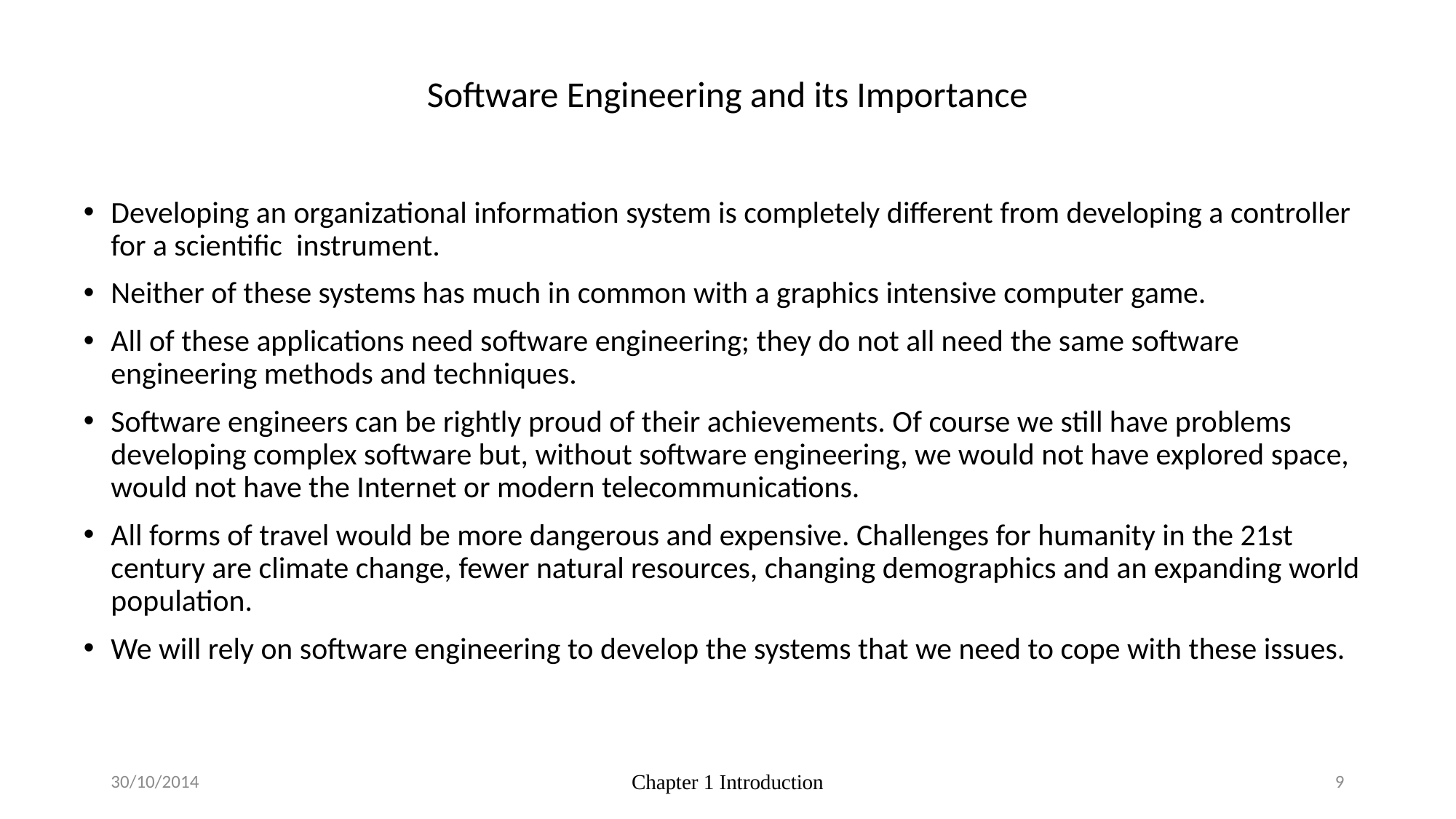

# Software Engineering and its Importance
Developing an organizational information system is completely different from developing a controller for a scientific  instrument.
Neither of these systems has much in common with a graphics intensive computer game.
All of these applications need software engineering; they do not all need the same software engineering methods and techniques.
Software engineers can be rightly proud of their achievements. Of course we still have problems developing complex software but, without software engineering, we would not have explored space, would not have the Internet or modern telecommunications.
All forms of travel would be more dangerous and expensive. Challenges for humanity in the 21st century are climate change, fewer natural resources, changing demographics and an expanding world population.
We will rely on software engineering to develop the systems that we need to cope with these issues.

Chapter 1 Introduction
30/10/2014
9